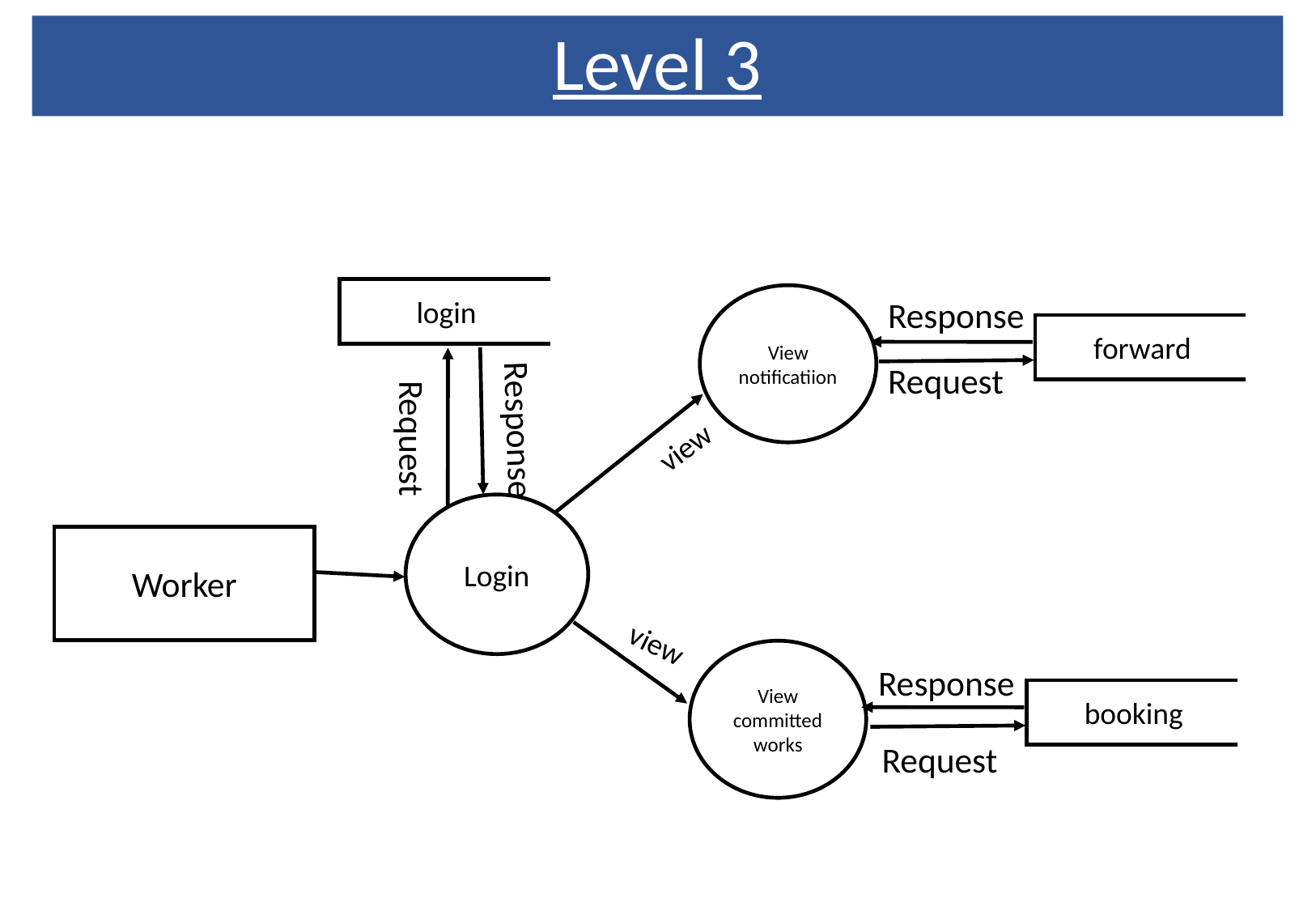

# Level 3

login
View
notificatiion
Response

forward
Request
view
Response
Request
Login
Worker
view
View
committed works
Response

booking
Request